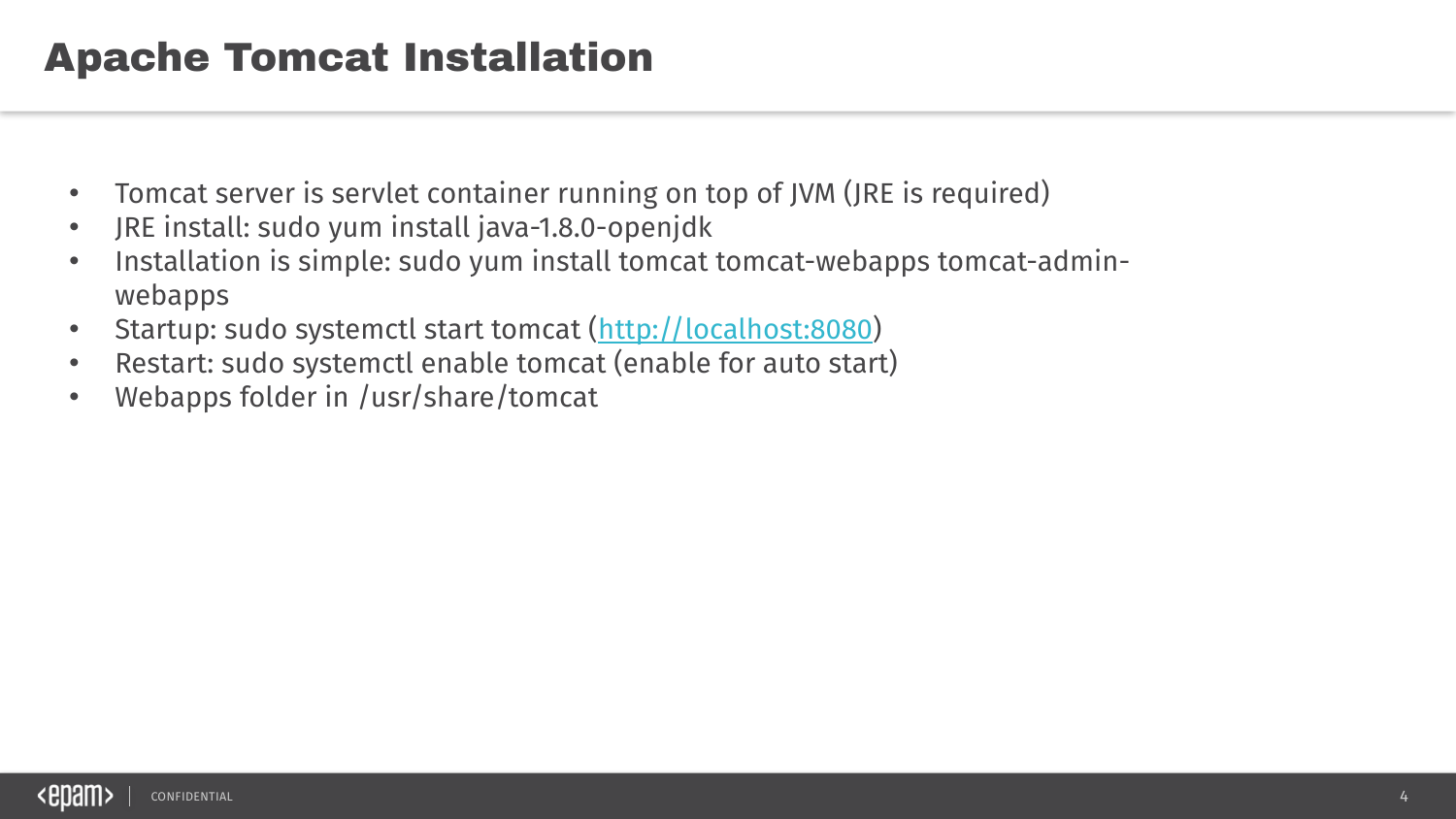

Apache Tomcat Installation

Tomcat server is servlet container running on top of JVM (JRE is required)
JRE install: sudo yum install java-1.8.0-openjdk
Installation is simple: sudo yum install tomcat tomcat-webapps tomcat-admin-webapps
Startup: sudo systemctl start tomcat (http://localhost:8080)
Restart: sudo systemctl enable tomcat (enable for auto start)
Webapps folder in /usr/share/tomcat